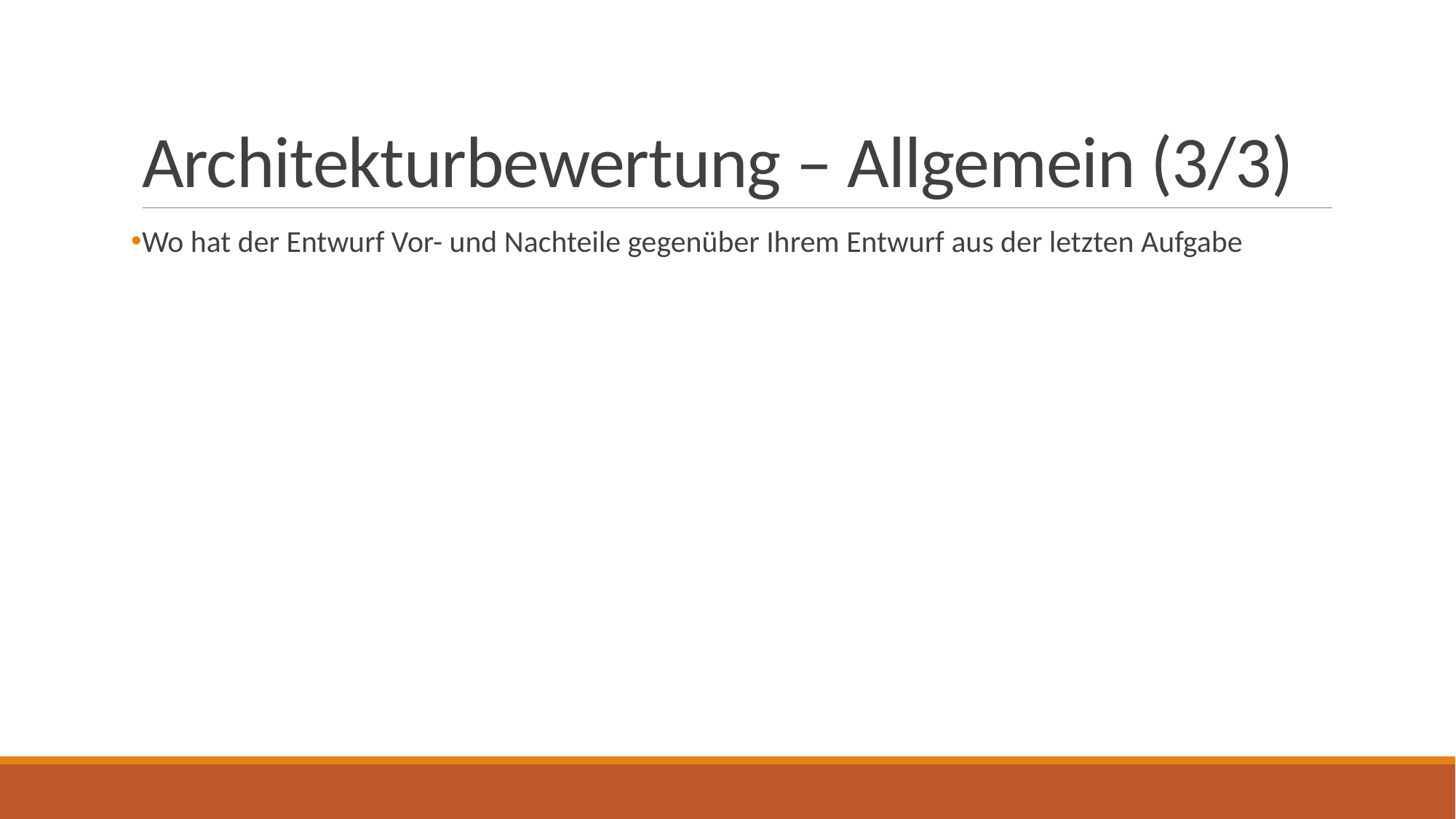

# Architekturbewertung – Allgemein (3/3)
Wo hat der Entwurf Vor- und Nachteile gegenüber Ihrem Entwurf aus der letzten Aufgabe